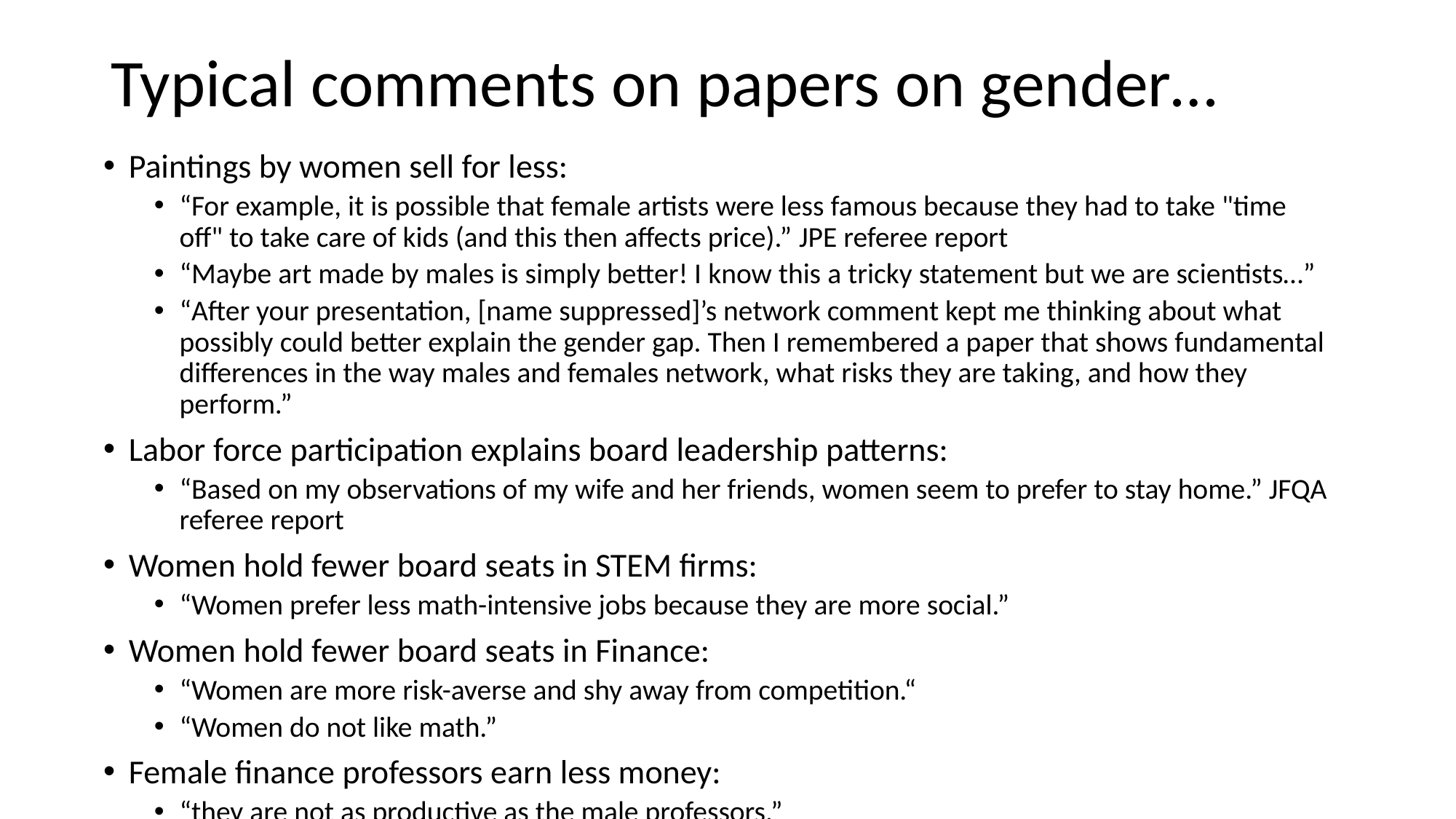

# Typical comments on papers on gender…
Paintings by women sell for less:
“For example, it is possible that female artists were less famous because they had to take "time off" to take care of kids (and this then affects price).” JPE referee report
“Maybe art made by males is simply better! I know this a tricky statement but we are scientists…”
“After your presentation, [name suppressed]’s network comment kept me thinking about what possibly could better explain the gender gap. Then I remembered a paper that shows fundamental differences in the way males and females network, what risks they are taking, and how they perform.”
Labor force participation explains board leadership patterns:
“Based on my observations of my wife and her friends, women seem to prefer to stay home.” JFQA referee report
Women hold fewer board seats in STEM firms:
“Women prefer less math-intensive jobs because they are more social.”
Women hold fewer board seats in Finance:
“Women are more risk-averse and shy away from competition.“
“Women do not like math.”
Female finance professors earn less money:
“they are not as productive as the male professors.”